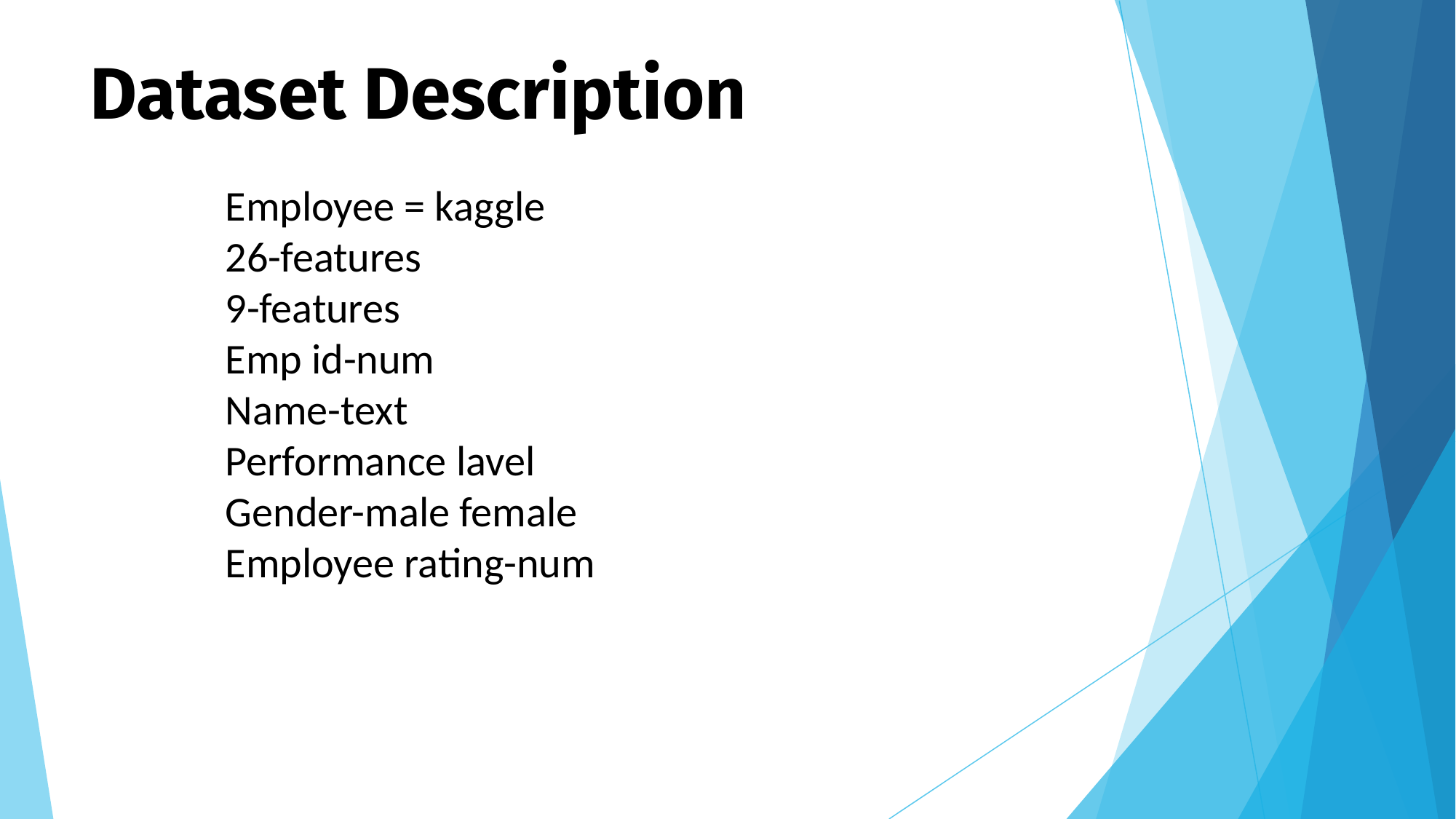

# Dataset Description
Employee = kaggle
26-features
9-features
Emp id-num
Name-text
Performance lavel
Gender-male female
Employee rating-num